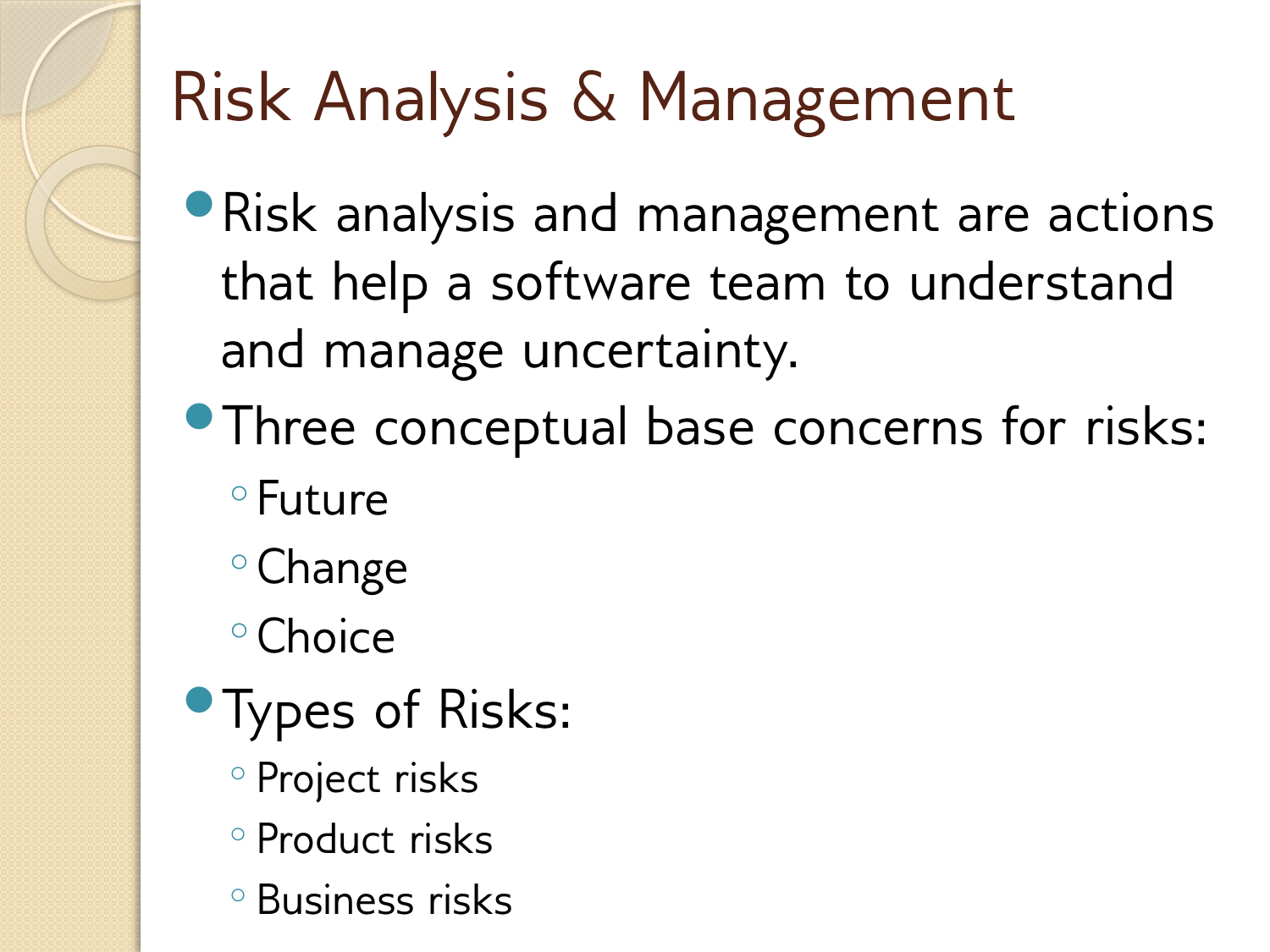

# Risk Analysis & Management
Risk analysis and management are actions that help a software team to understand and manage uncertainty.
Three conceptual base concerns for risks:
Future
Change
Choice
Types of Risks:
Project risks
Product risks
Business risks